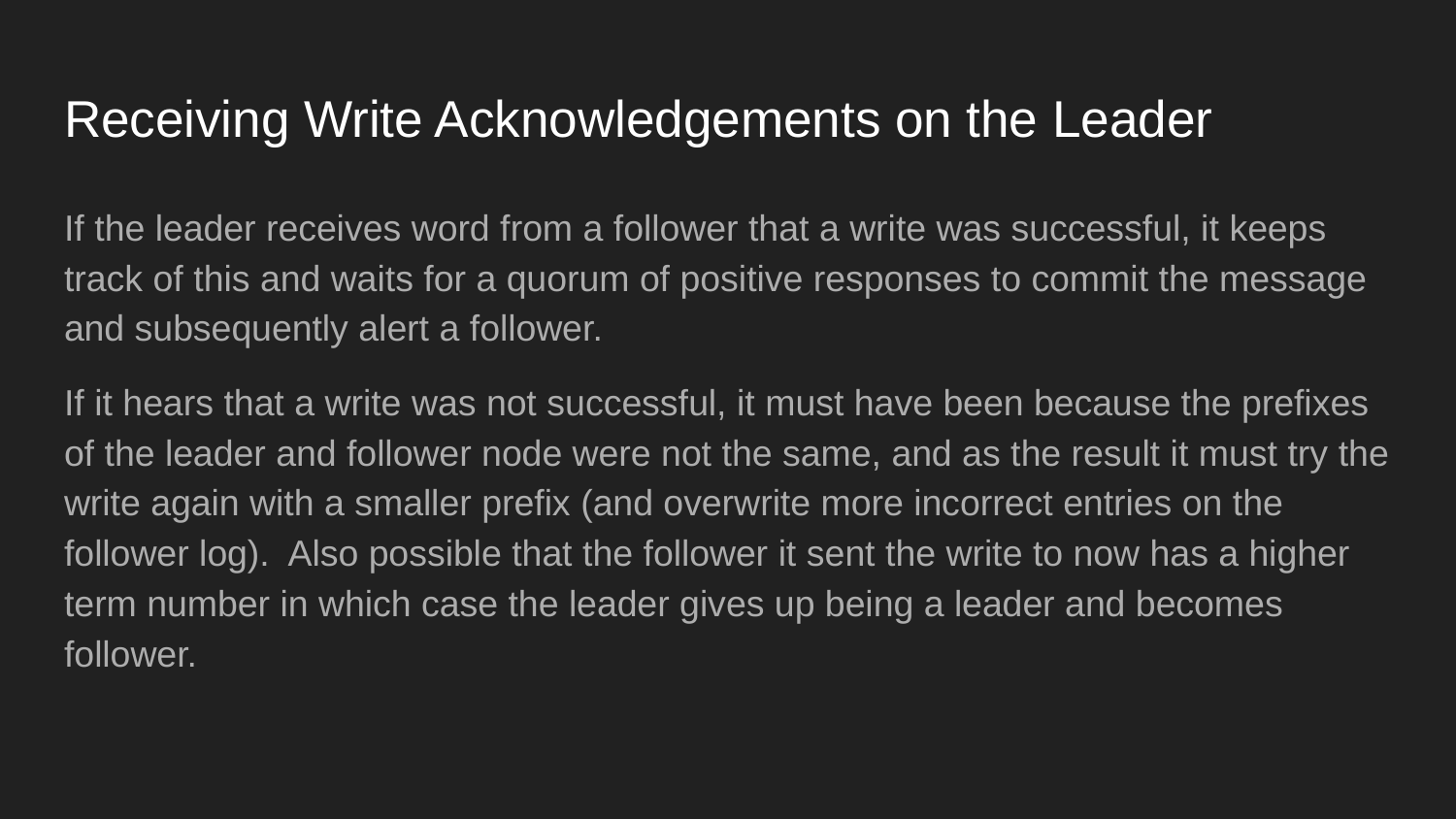

# Receiving Write Acknowledgements on the Leader
If the leader receives word from a follower that a write was successful, it keeps track of this and waits for a quorum of positive responses to commit the message and subsequently alert a follower.
If it hears that a write was not successful, it must have been because the prefixes of the leader and follower node were not the same, and as the result it must try the write again with a smaller prefix (and overwrite more incorrect entries on the follower log).  Also possible that the follower it sent the write to now has a higher term number in which case the leader gives up being a leader and becomes follower.